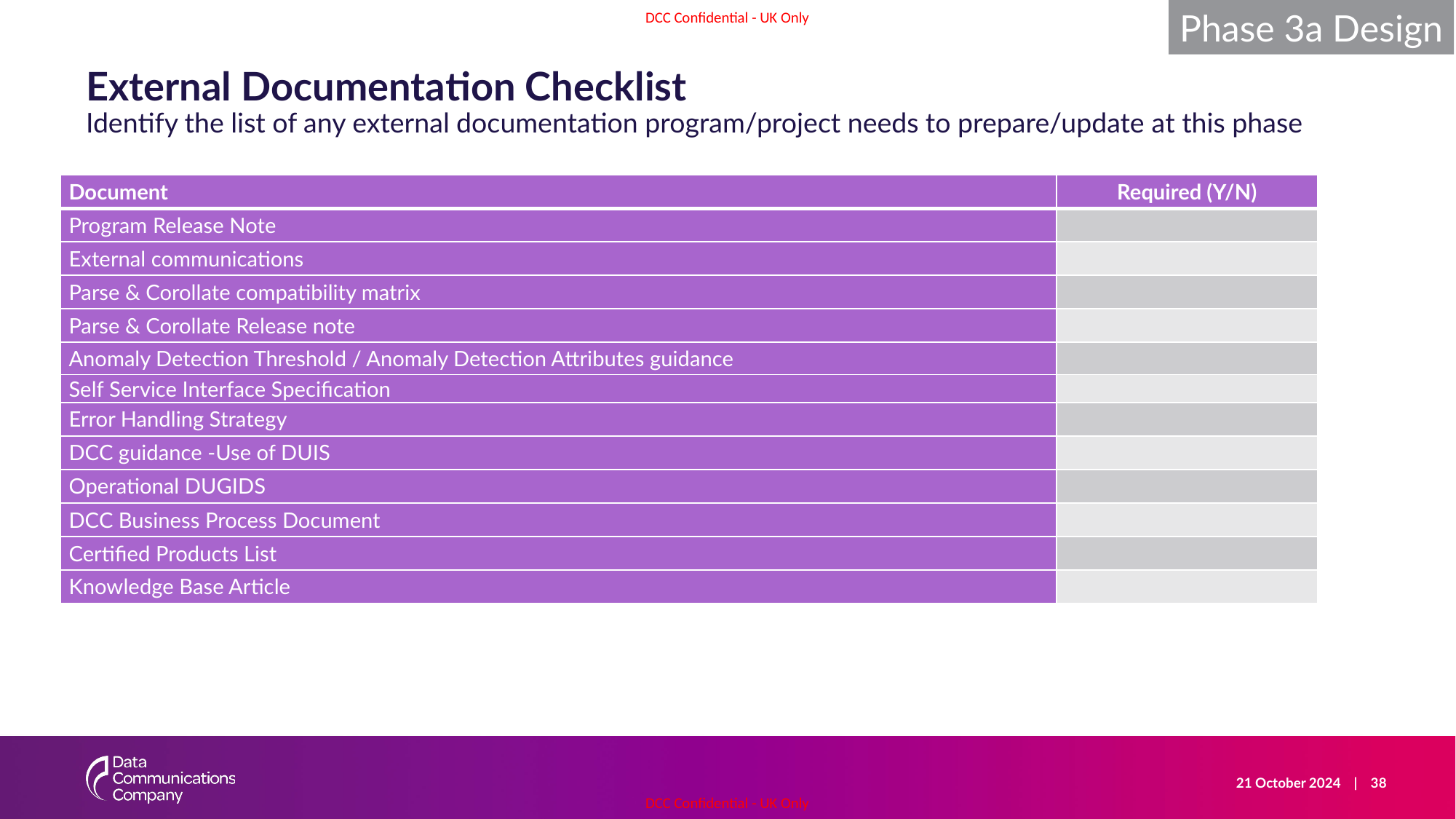

Phase 3a Design
# External Documentation Checklist Identify the list of any external documentation program/project needs to prepare/update at this phase
| Document | Required (Y/N) |
| --- | --- |
| Program Release Note |  |
| External communications |  |
| Parse & Corollate compatibility matrix |  |
| Parse & Corollate Release note |  |
| Anomaly Detection Threshold / Anomaly Detection Attributes guidance |  |
| Self Service Interface Specification |  |
| Error Handling Strategy |  |
| DCC guidance -Use of DUIS |  |
| Operational DUGIDS |  |
| DCC Business Process Document |  |
| Certified Products List |  |
| Knowledge Base Article |  |